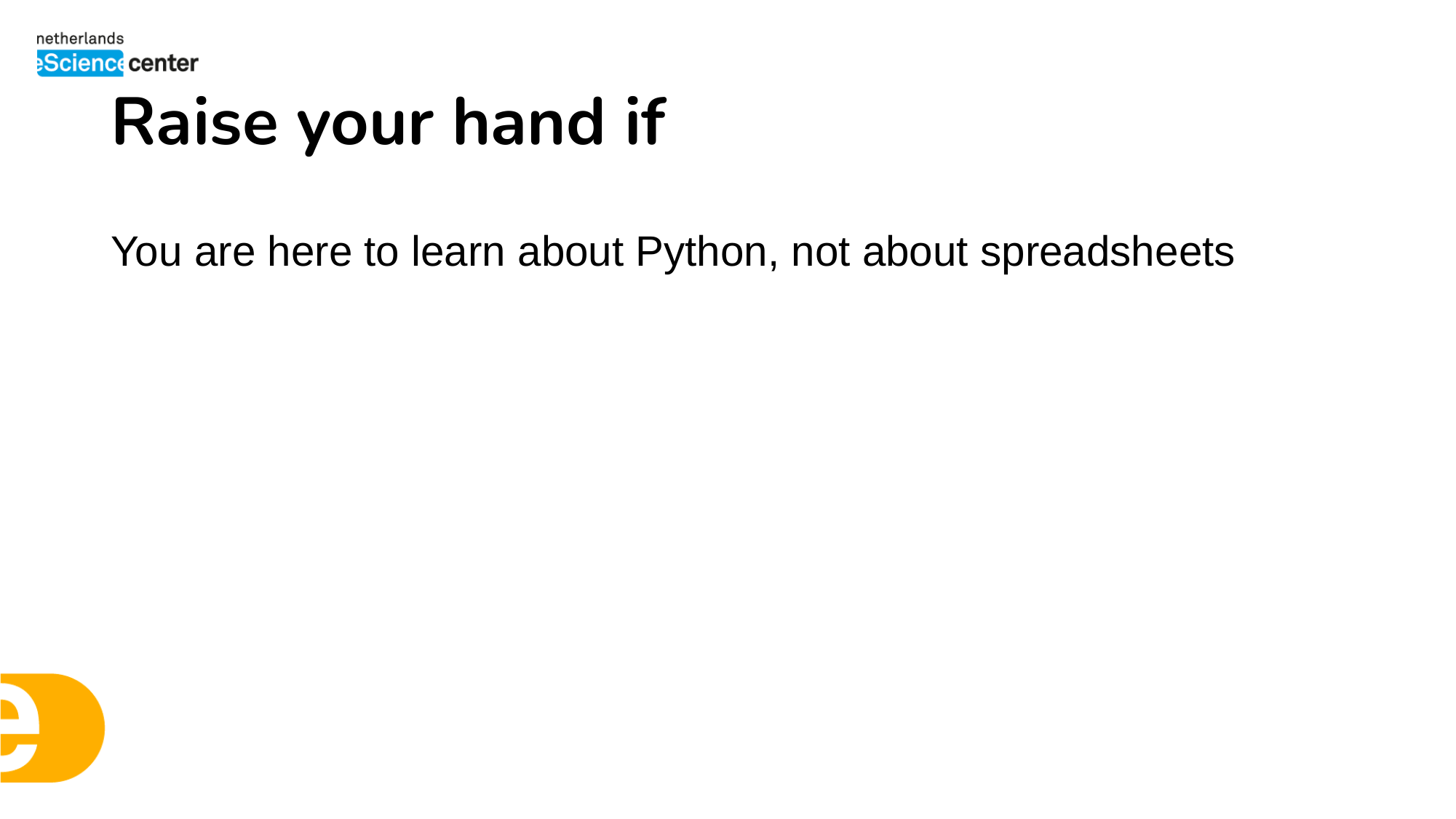

# Raise your hand if
You are here to learn about Python, not about spreadsheets